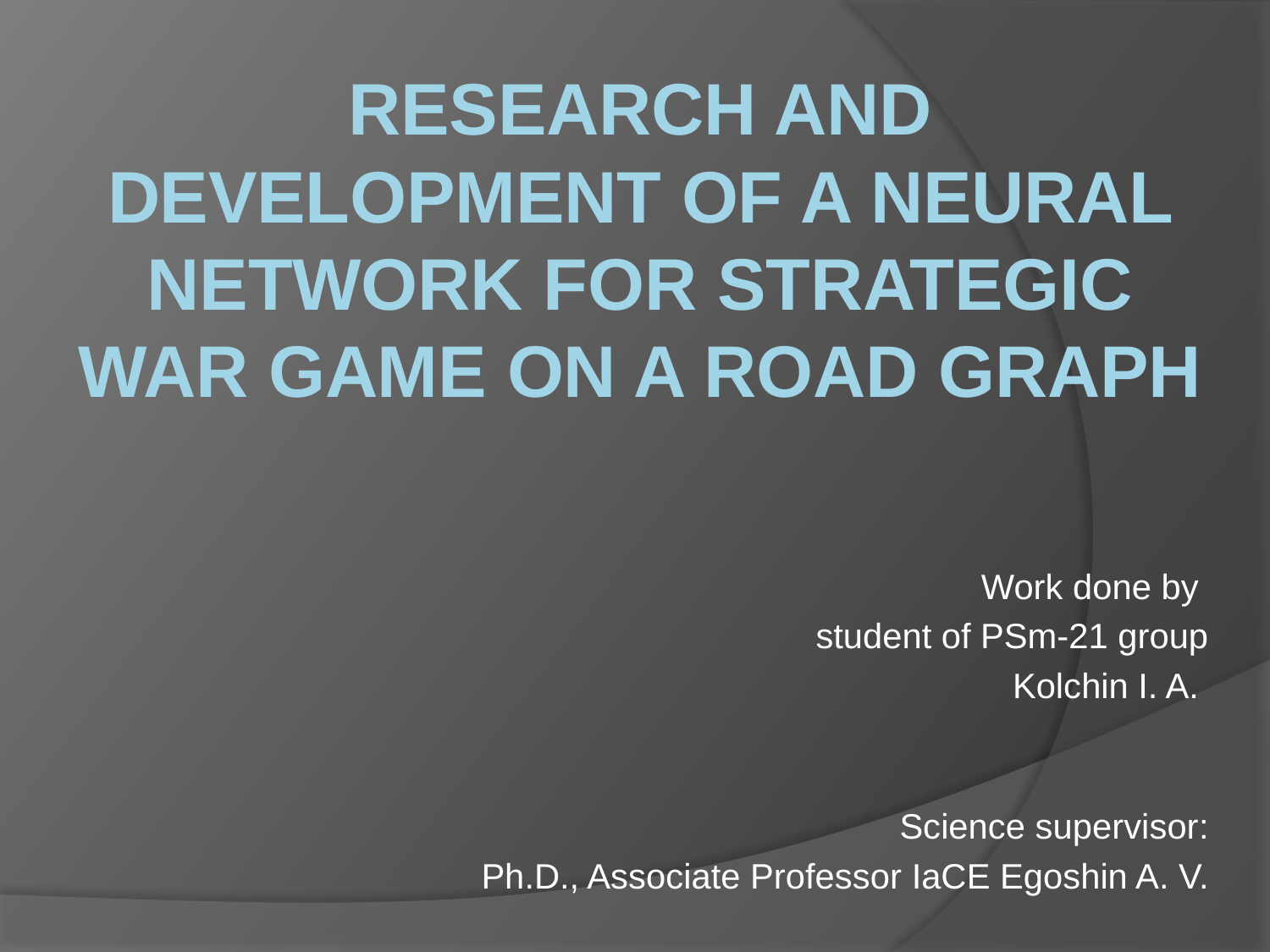

# Research and development of a neural network for strategic war game on a road graph
Work done by
student of PSm-21 group
Kolchin I. A.

Science supervisor:
Ph.D., Associate Professor IaCE Egoshin A. V.